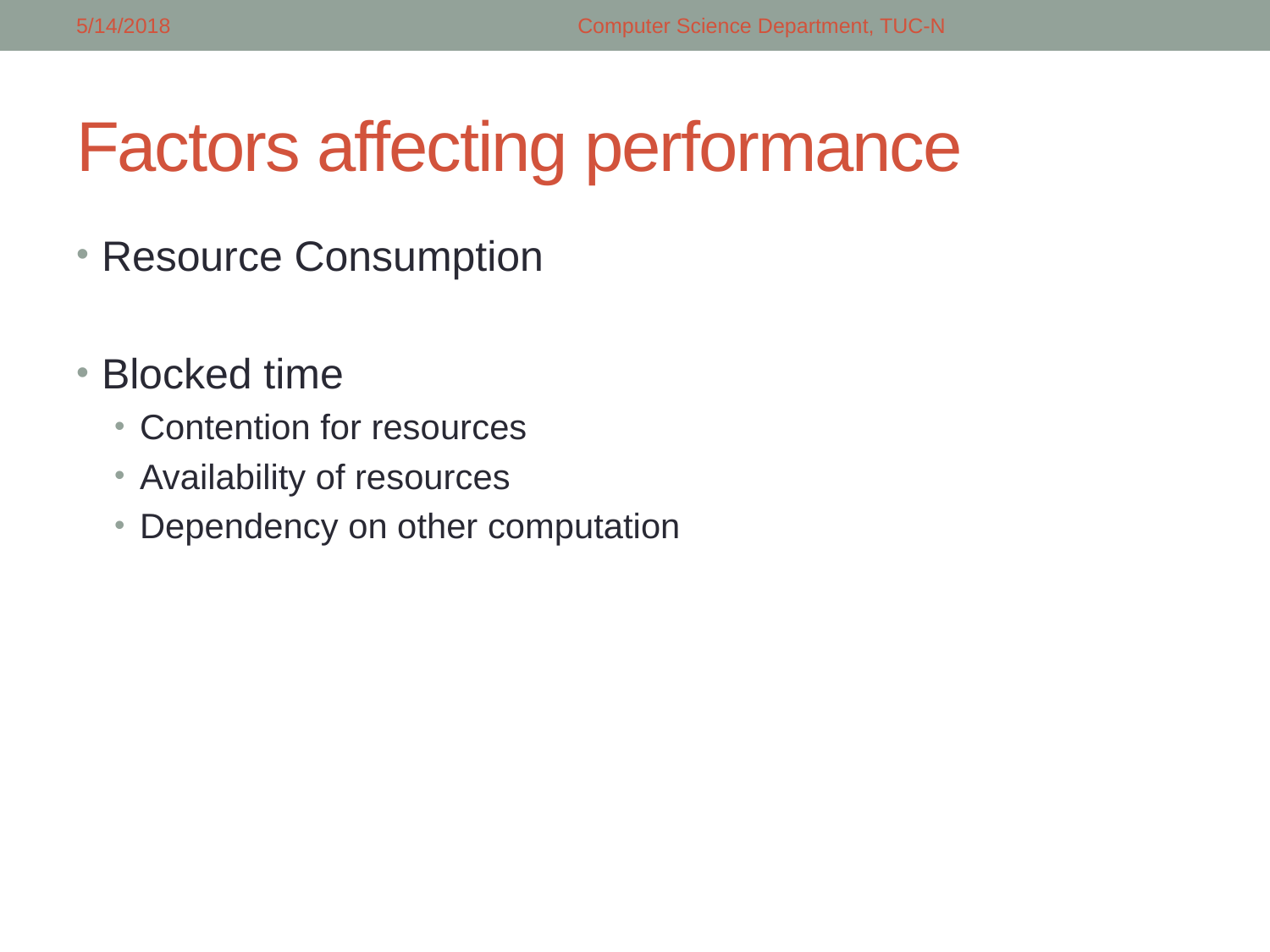

5/14/2018
Computer Science Department, TUC-N
# Factors affecting performance
Resource Consumption

Blocked time
Contention for resources
Availability of resources
Dependency on other computation